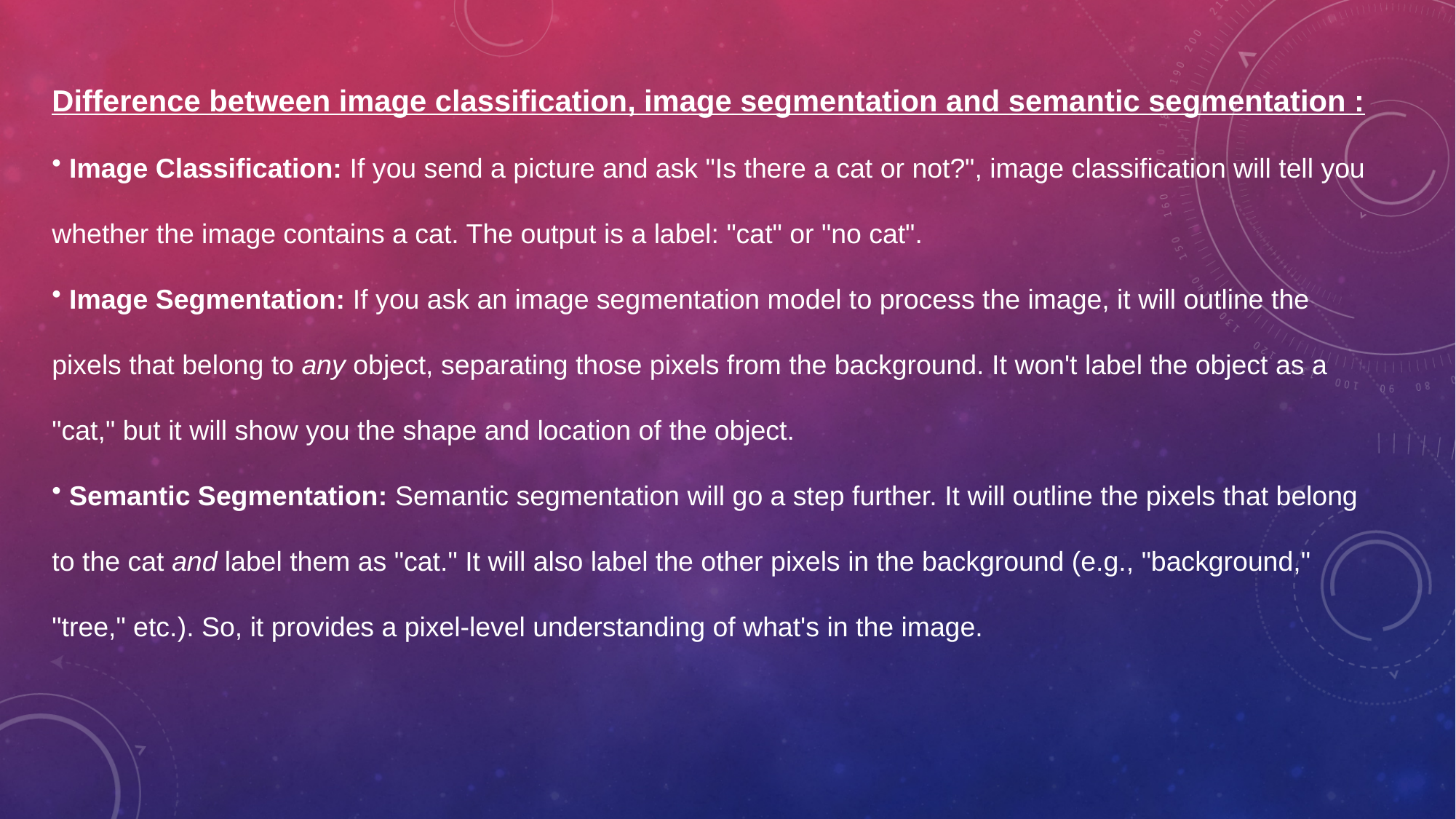

Difference between image classification, image segmentation and semantic segmentation :
 Image Classification: If you send a picture and ask "Is there a cat or not?", image classification will tell you whether the image contains a cat. The output is a label: "cat" or "no cat".
 Image Segmentation: If you ask an image segmentation model to process the image, it will outline the pixels that belong to any object, separating those pixels from the background. It won't label the object as a "cat," but it will show you the shape and location of the object.
 Semantic Segmentation: Semantic segmentation will go a step further. It will outline the pixels that belong to the cat and label them as "cat." It will also label the other pixels in the background (e.g., "background," "tree," etc.). So, it provides a pixel-level understanding of what's in the image.